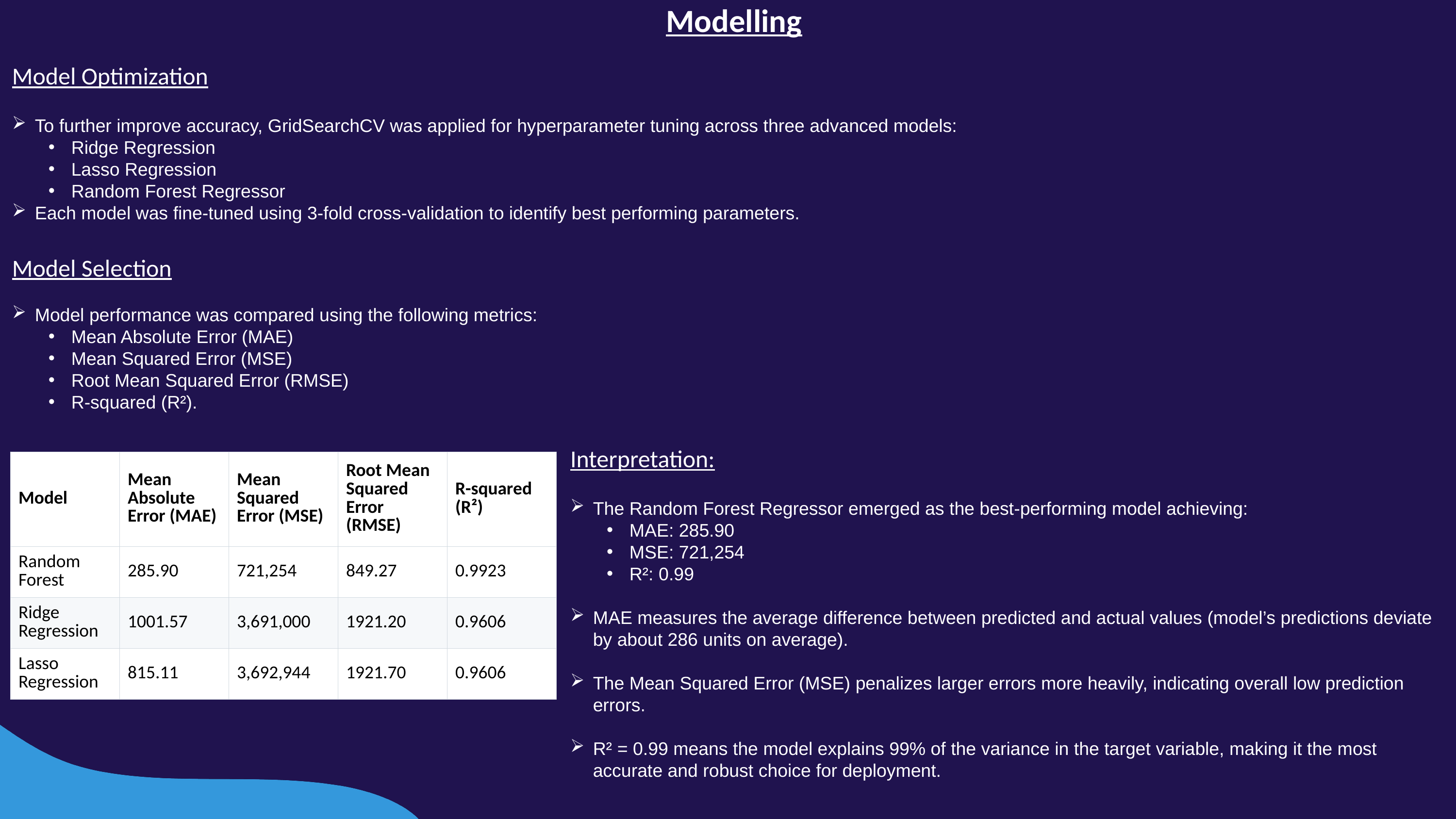

Modelling

Model Optimization

To further improve accuracy, GridSearchCV was applied for hyperparameter tuning across three advanced models:
Ridge Regression
Lasso Regression
Random Forest Regressor
Each model was fine-tuned using 3-fold cross-validation to identify best performing parameters.

Model Selection

Model performance was compared using the following metrics:
Mean Absolute Error (MAE)
Mean Squared Error (MSE)
Root Mean Squared Error (RMSE)
R-squared (R²).

Interpretation:

The Random Forest Regressor emerged as the best-performing model achieving:
MAE: 285.90
MSE: 721,254
R²: 0.99

MAE measures the average difference between predicted and actual values (model’s predictions deviate by about 286 units on average).

The Mean Squared Error (MSE) penalizes larger errors more heavily, indicating overall low prediction errors.

R² = 0.99 means the model explains 99% of the variance in the target variable, making it the most accurate and robust choice for deployment.

| Model | Mean Absolute Error (MAE) | Mean Squared Error (MSE) | Root Mean Squared Error (RMSE) | R-squared (R²) |
| --- | --- | --- | --- | --- |
| Random Forest | 285.90 | 721,254 | 849.27 | 0.9923 |
| Ridge Regression | 1001.57 | 3,691,000 | 1921.20 | 0.9606 |
| Lasso Regression | 815.11 | 3,692,944 | 1921.70 | 0.9606 |